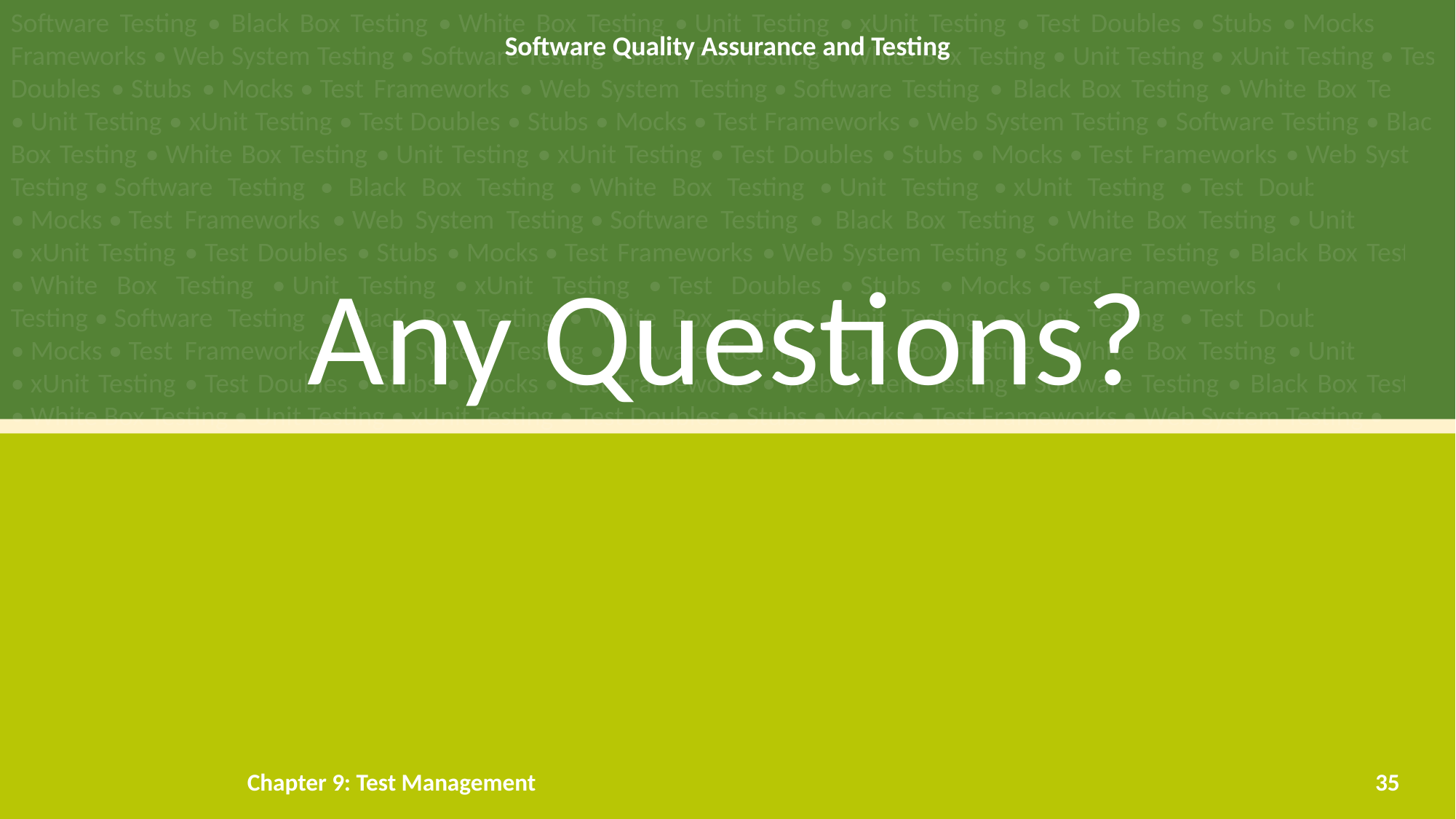

# Any Questions?

35
Chapter 9: Test Management